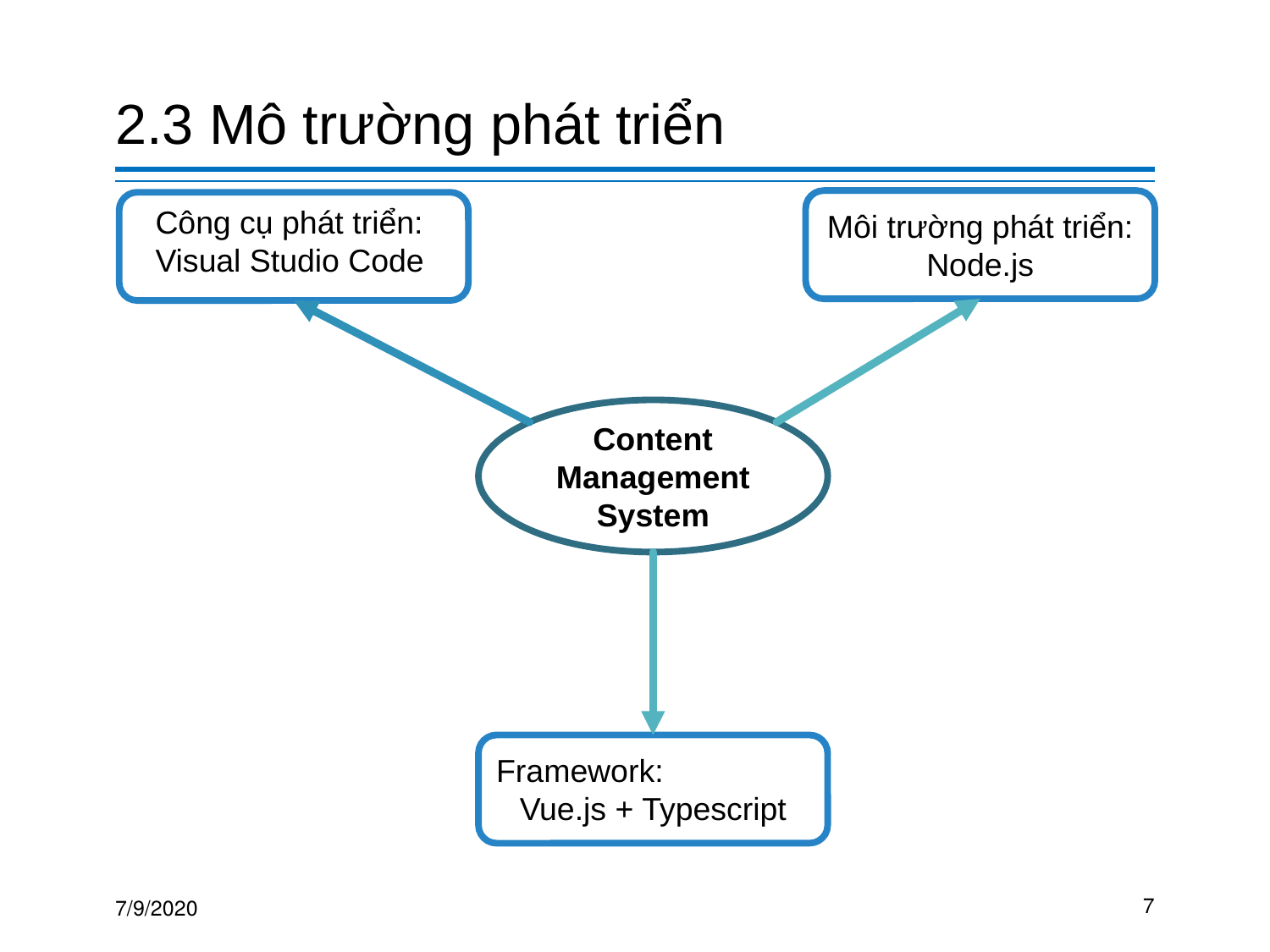

# 2.3 Mô trường phát triển
Môi trường phát triển: Node.js

Công cụ phát triển: Visual Studio Code
Content Management
System
Framework:
Vue.js + Typescript
7/9/2020
7